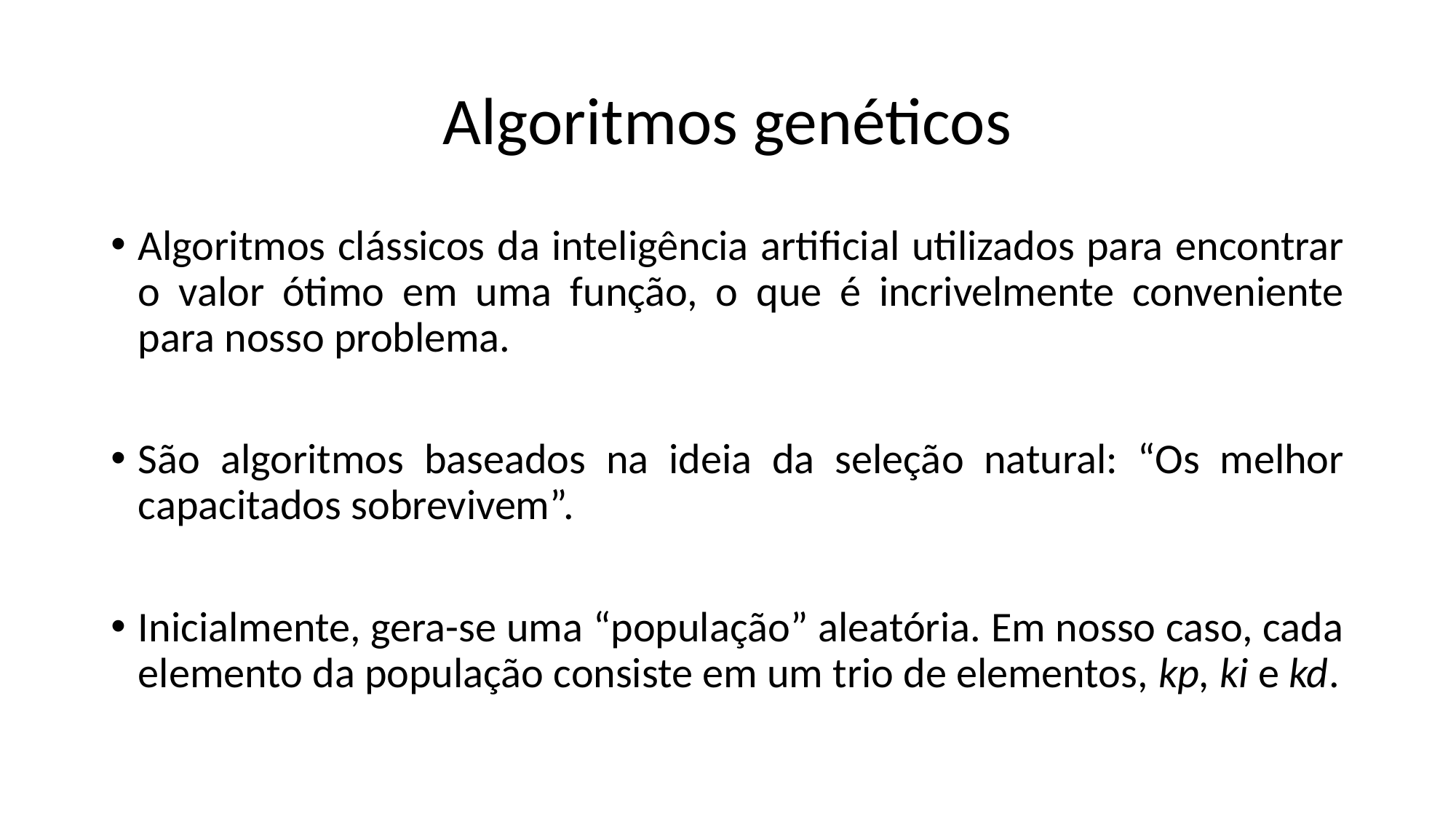

# Algoritmos genéticos
Algoritmos clássicos da inteligência artificial utilizados para encontrar o valor ótimo em uma função, o que é incrivelmente conveniente para nosso problema.

São algoritmos baseados na ideia da seleção natural: “Os melhor capacitados sobrevivem”.

Inicialmente, gera-se uma “população” aleatória. Em nosso caso, cada elemento da população consiste em um trio de elementos, kp, ki e kd.